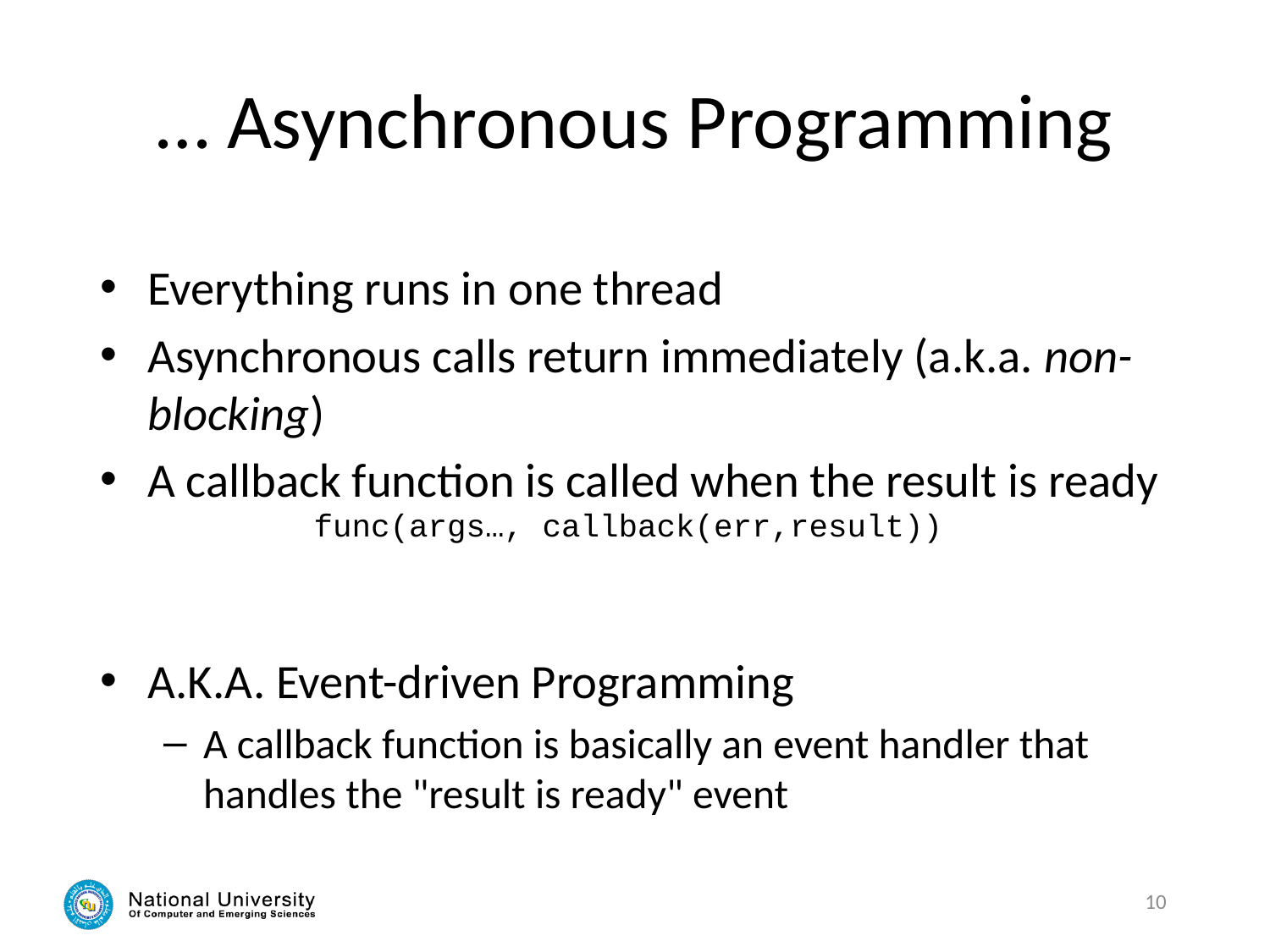

# … Asynchronous Programming
Everything runs in one thread
Asynchronous calls return immediately (a.k.a. non-blocking)
A callback function is called when the result is ready

A.K.A. Event-driven Programming
A callback function is basically an event handler that handles the "result is ready" event
func(args…, callback(err,result))
10